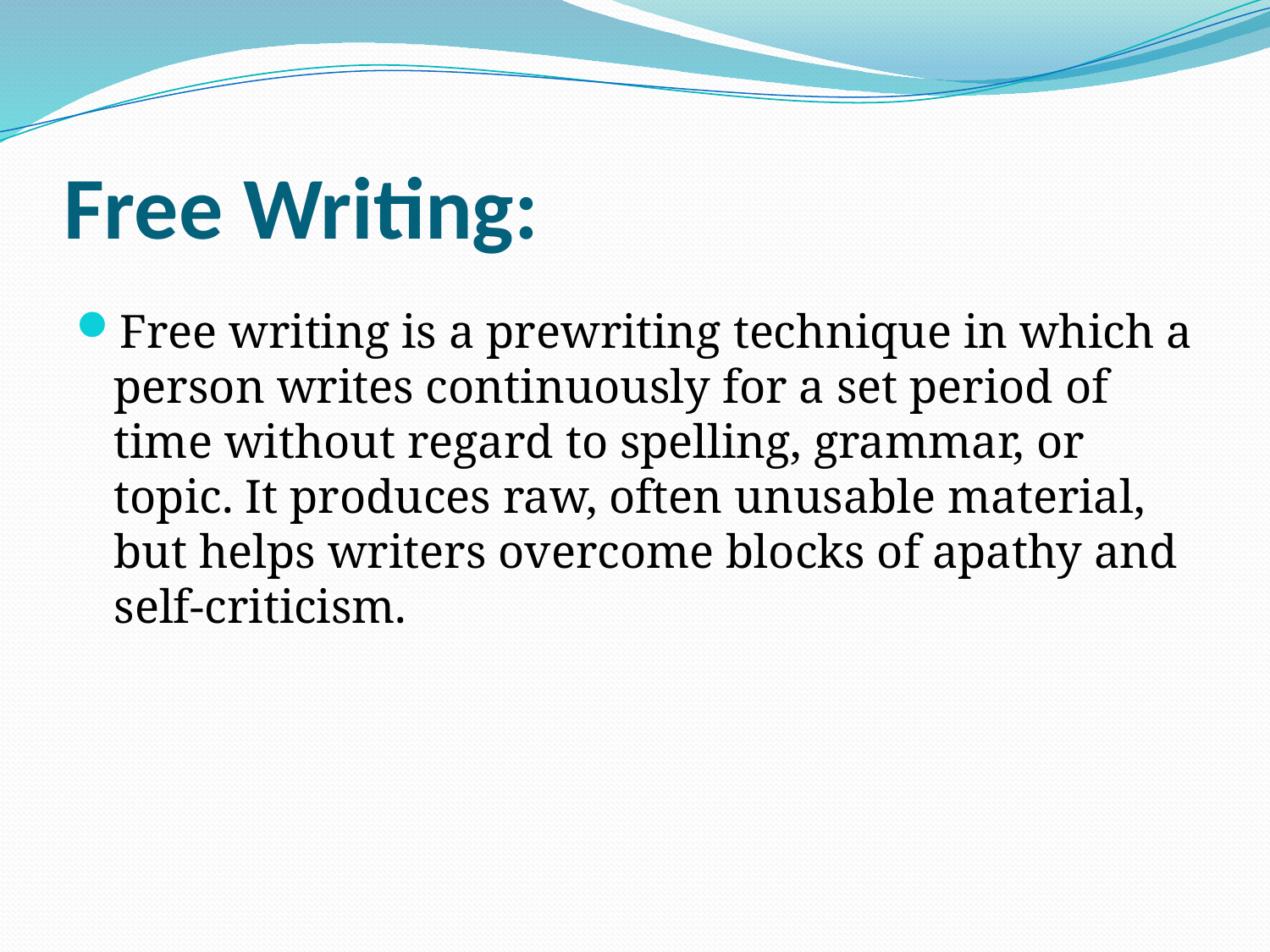

# Free Writing:
Free writing is a prewriting technique in which a person writes continuously for a set period of time without regard to spelling, grammar, or topic. It produces raw, often unusable material, but helps writers overcome blocks of apathy and self-criticism.